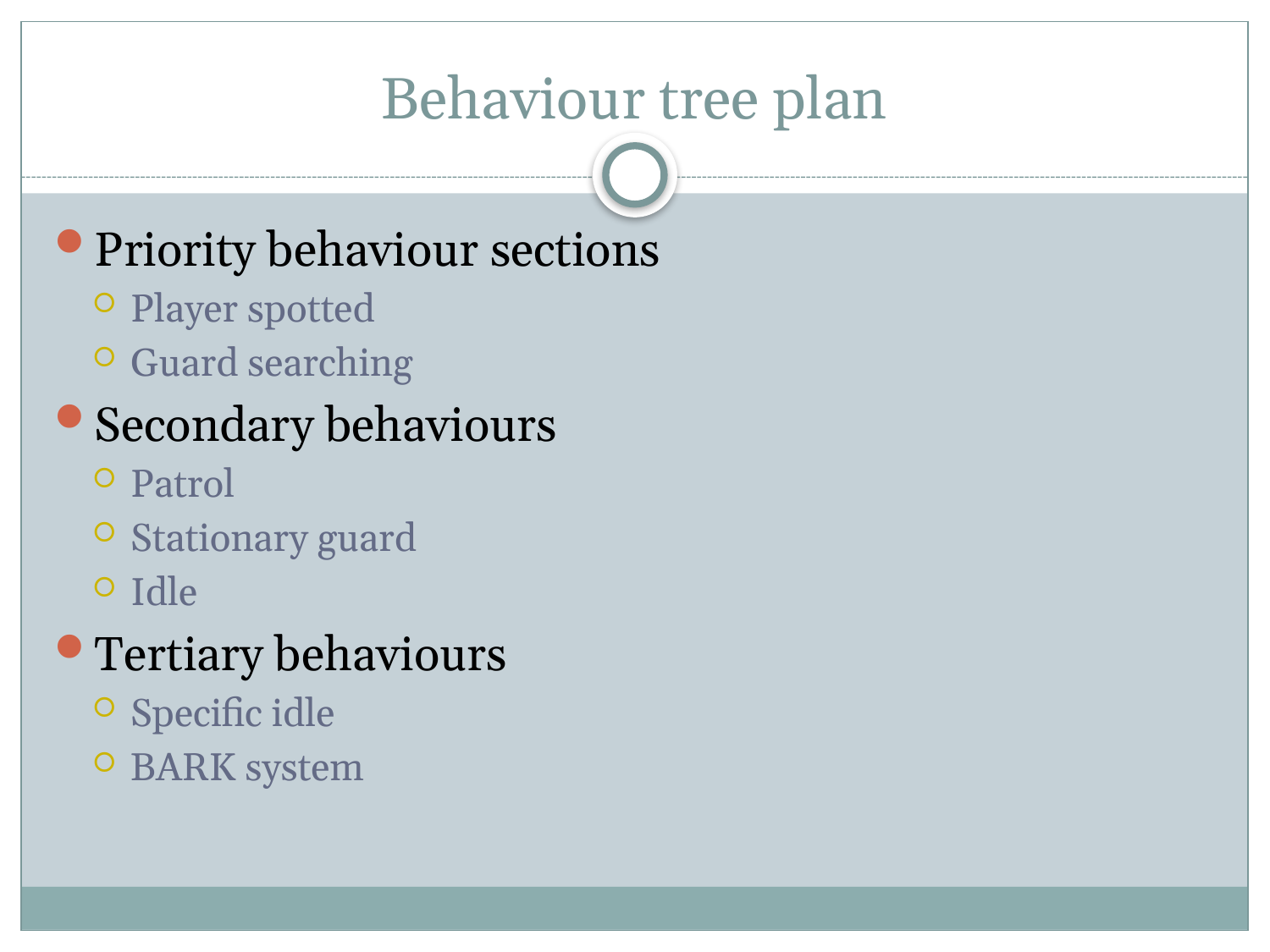

# Behaviour tree plan
Priority behaviour sections
Player spotted
Guard searching
Secondary behaviours
Patrol
Stationary guard
Idle
Tertiary behaviours
Specific idle
BARK system